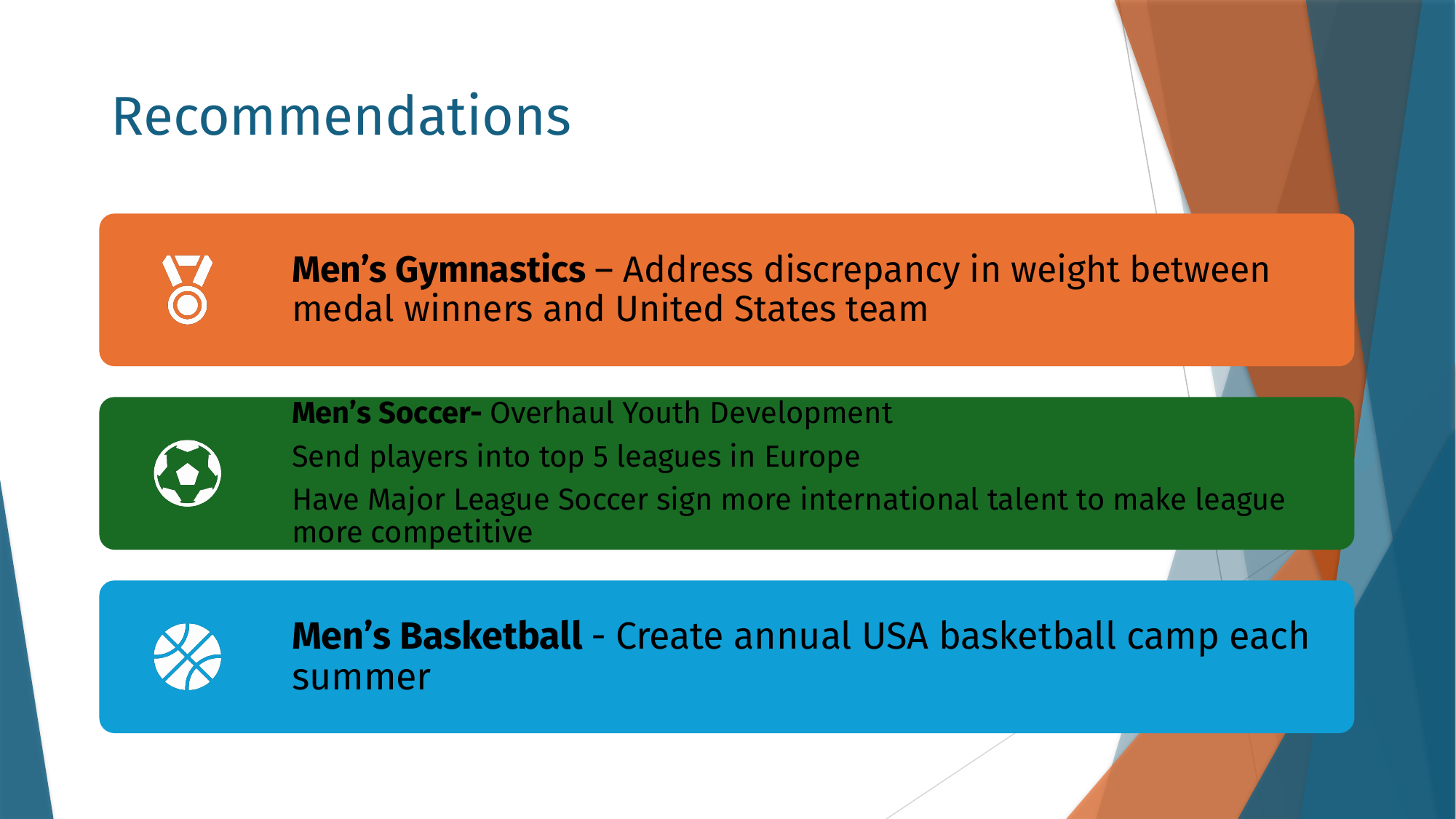

# Recommendations
Men’s Gymnastics – Address discrepancy in weight between medal winners and United States team
Men’s Soccer- Overhaul Youth Development
Send players into top 5 leagues in Europe
Have Major League Soccer sign more international talent to make league more competitive
Men’s Basketball - Create annual USA basketball camp each summer